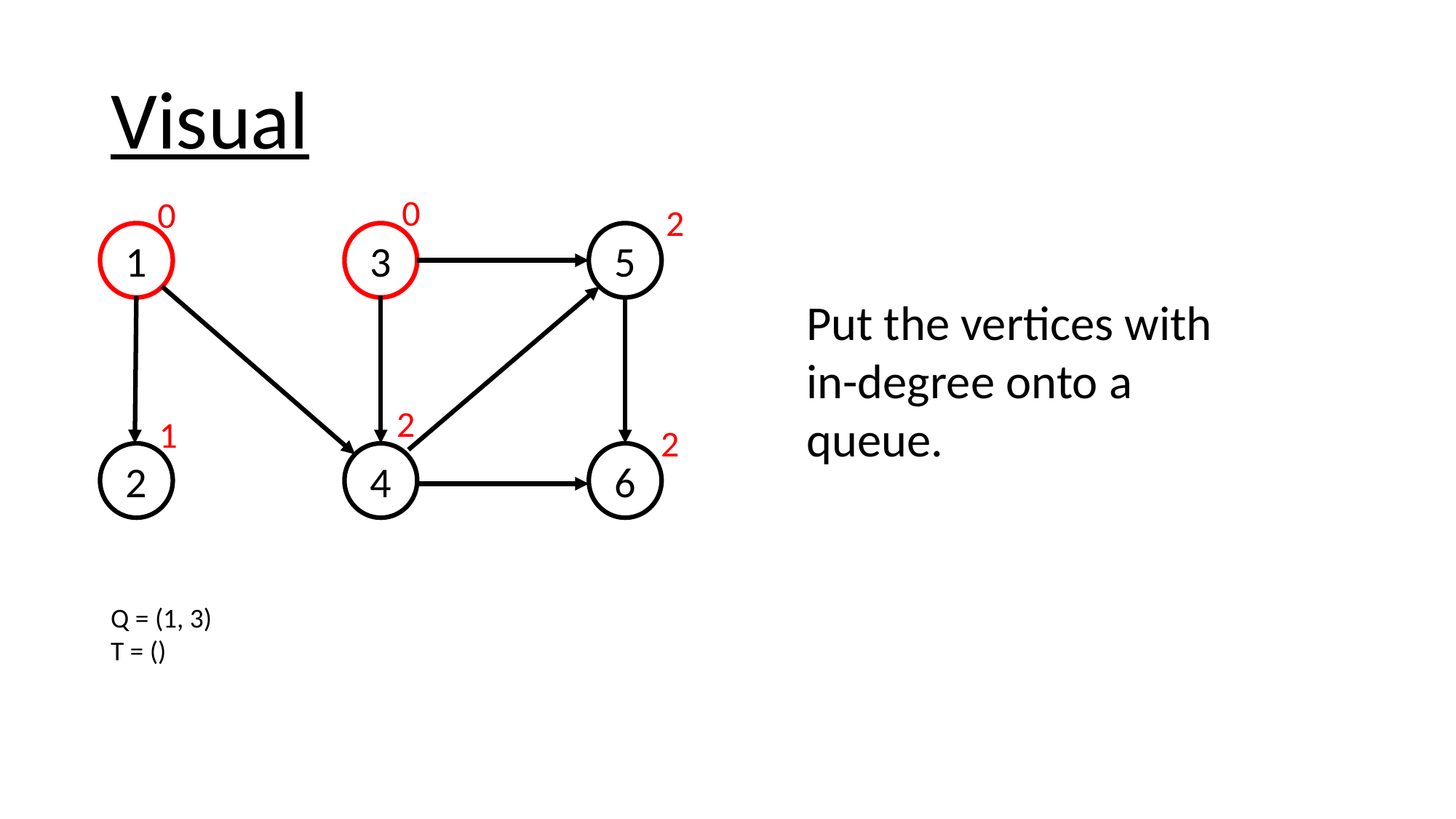

# Visual
0
0
2
1
3
5
Put the vertices with in-degree onto a queue.
2
1
2
2
4
6
Q = (1, 3)
T = ()